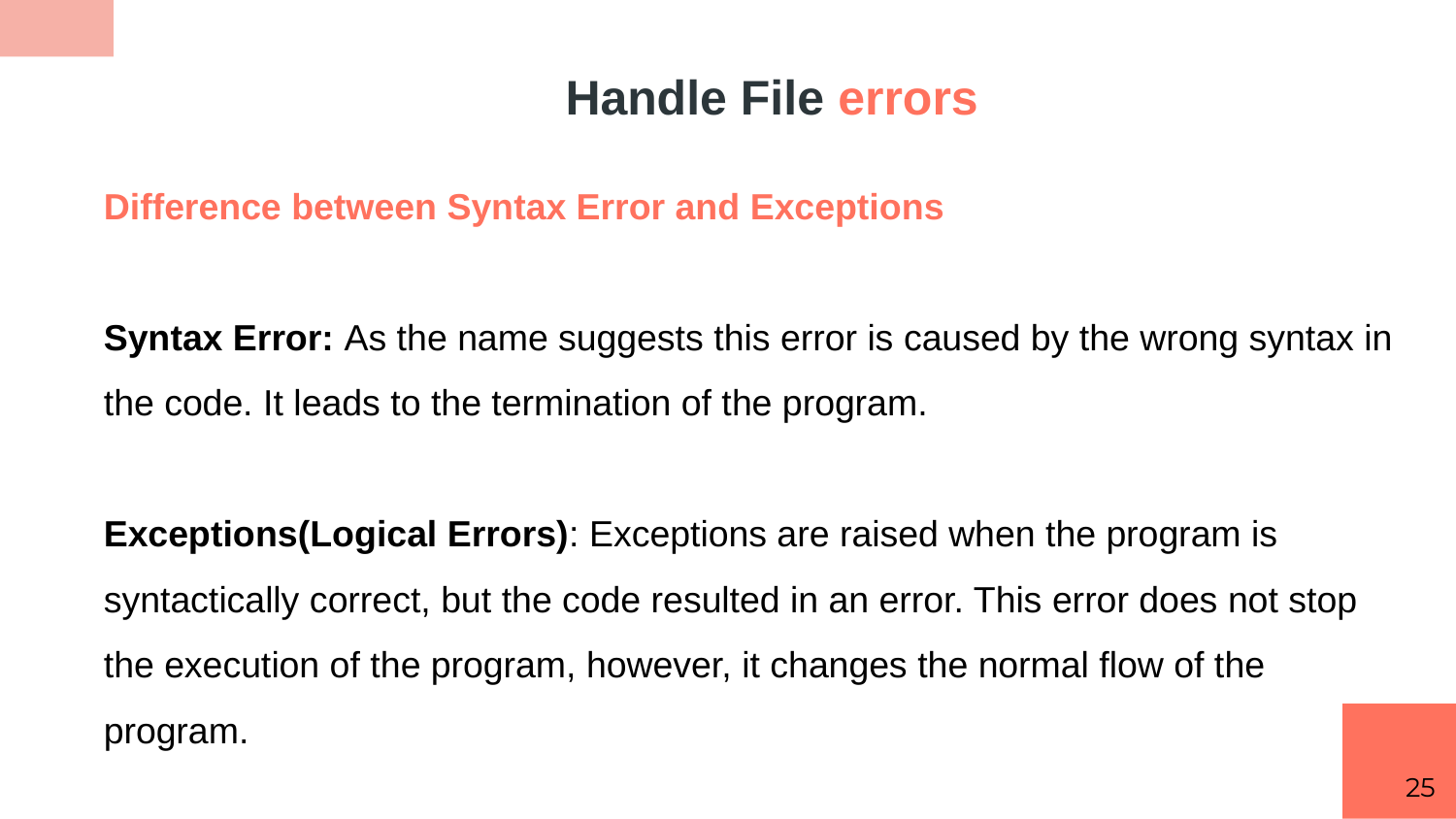

Handle File errors
Difference between Syntax Error and Exceptions

Syntax Error: As the name suggests this error is caused by the wrong syntax in the code. It leads to the termination of the program.

Exceptions(Logical Errors): Exceptions are raised when the program is syntactically correct, but the code resulted in an error. This error does not stop the execution of the program, however, it changes the normal flow of the program.

25